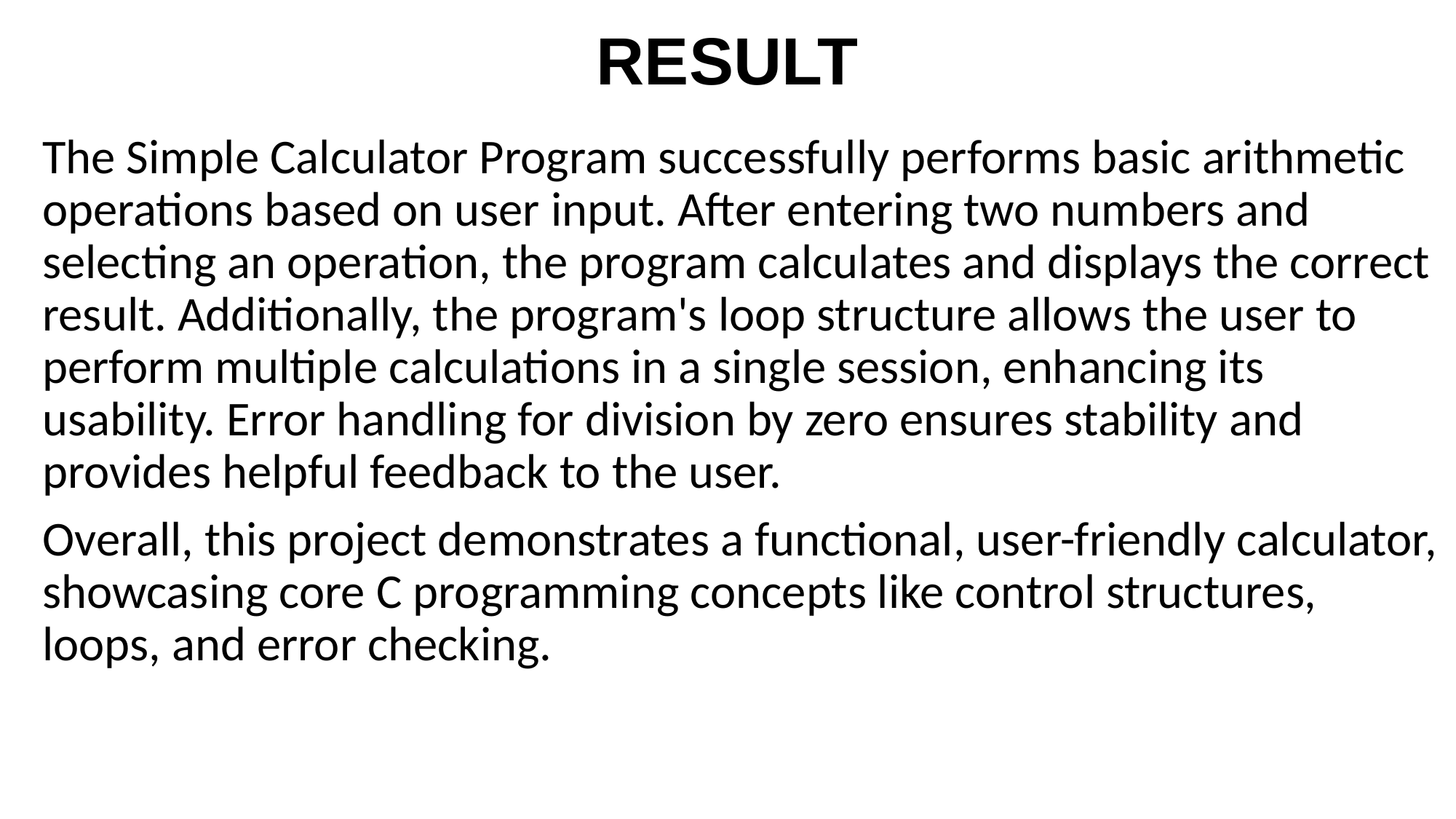

# RESULT
The Simple Calculator Program successfully performs basic arithmetic operations based on user input. After entering two numbers and selecting an operation, the program calculates and displays the correct result. Additionally, the program's loop structure allows the user to perform multiple calculations in a single session, enhancing its usability. Error handling for division by zero ensures stability and provides helpful feedback to the user.
Overall, this project demonstrates a functional, user-friendly calculator, showcasing core C programming concepts like control structures, loops, and error checking.